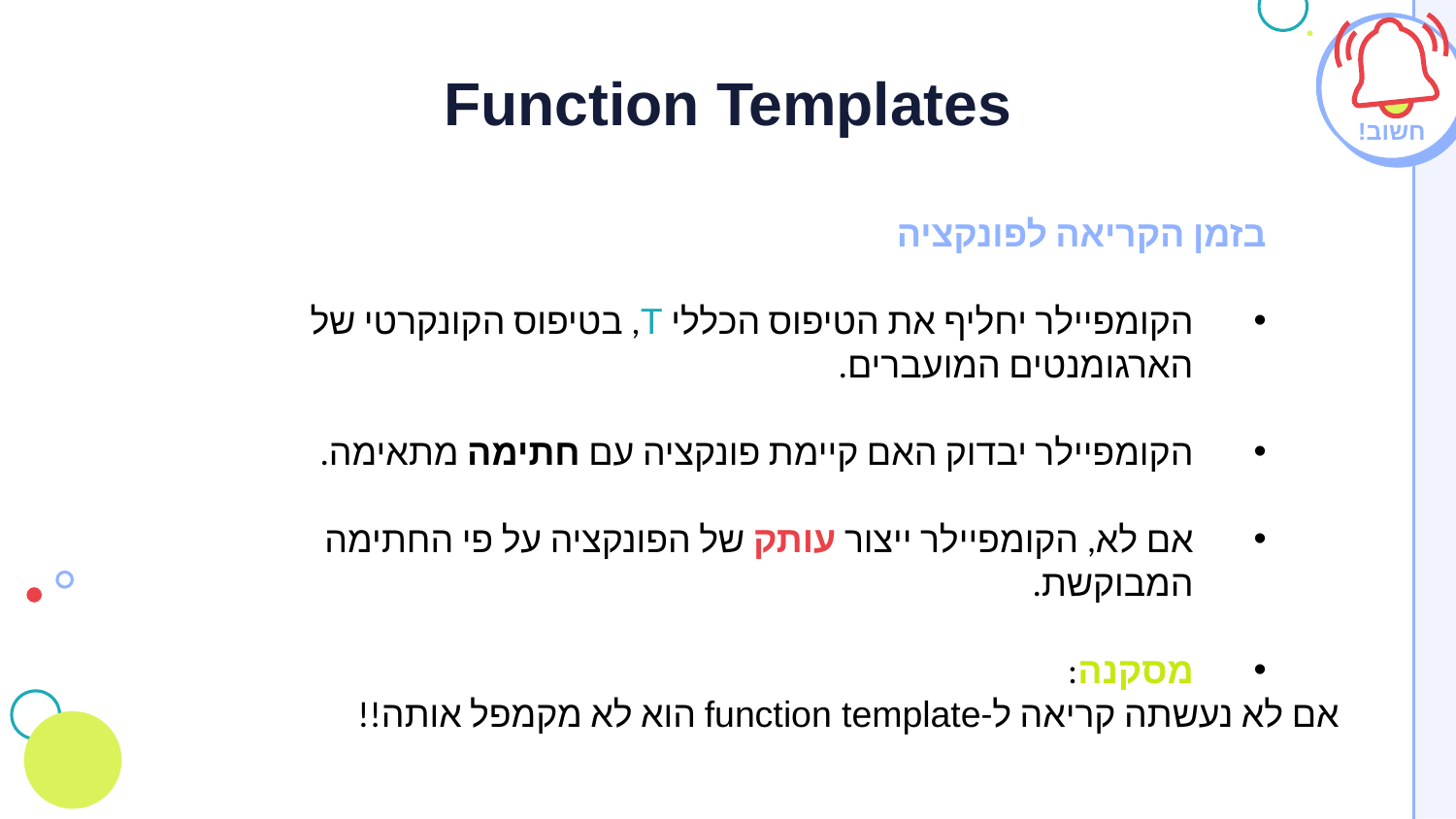

# Function Templates
חשוב!
בזמן הקריאה לפונקציה
הקומפיילר יחליף את הטיפוס הכללי T, בטיפוס הקונקרטי של הארגומנטים המועברים.
הקומפיילר יבדוק האם קיימת פונקציה עם חתימה מתאימה.
אם לא, הקומפיילר ייצור עותק של הפונקציה על פי החתימה המבוקשת.
מסקנה:
	אם לא נעשתה קריאה ל-function template הוא לא מקמפל אותה!!